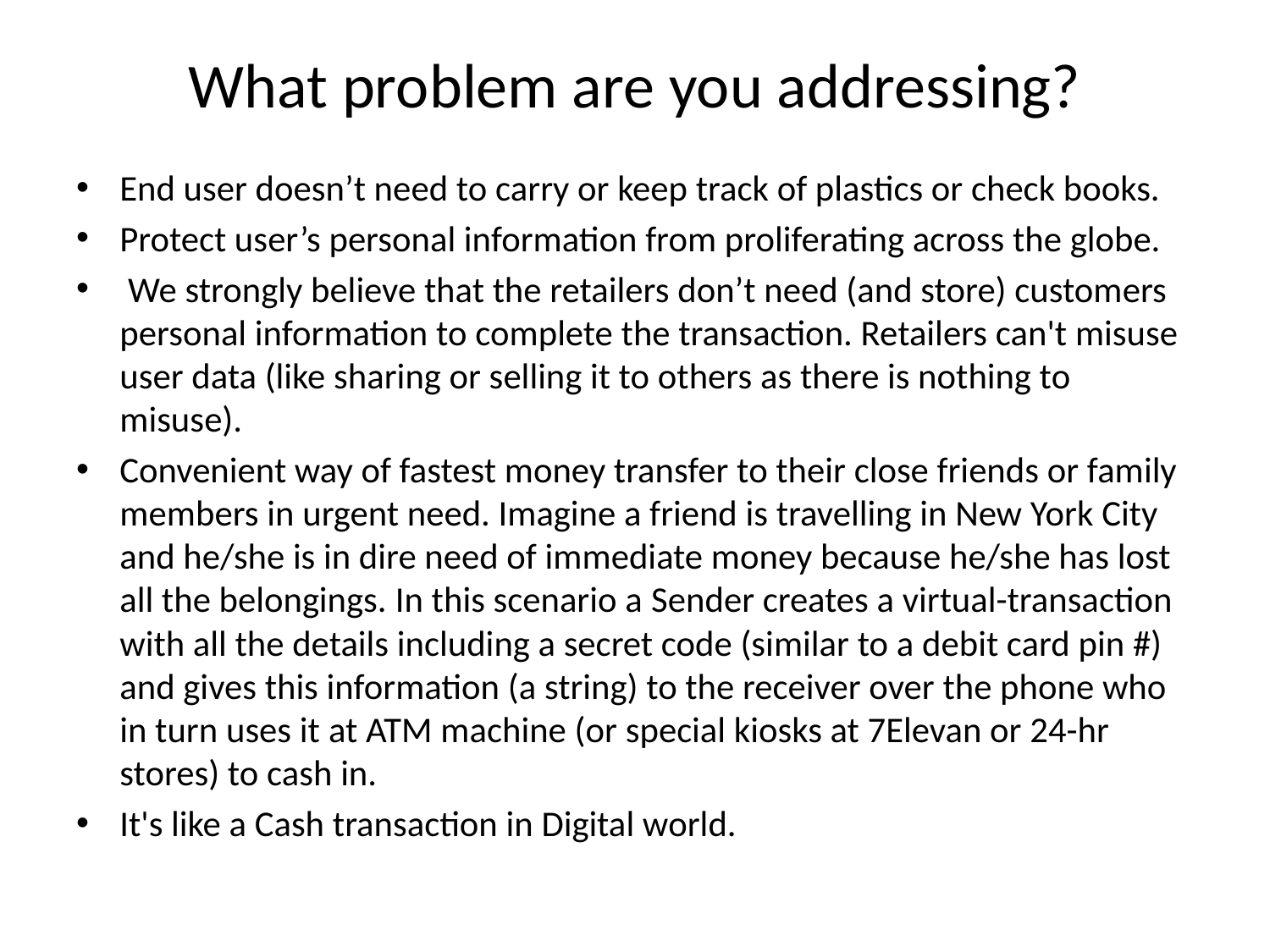

# What problem are you addressing?
End user doesn’t need to carry or keep track of plastics or check books.
Protect user’s personal information from proliferating across the globe.
 We strongly believe that the retailers don’t need (and store) customers personal information to complete the transaction. Retailers can't misuse user data (like sharing or selling it to others as there is nothing to misuse).
Convenient way of fastest money transfer to their close friends or family members in urgent need. Imagine a friend is travelling in New York City and he/she is in dire need of immediate money because he/she has lost all the belongings. In this scenario a Sender creates a virtual-transaction with all the details including a secret code (similar to a debit card pin #) and gives this information (a string) to the receiver over the phone who in turn uses it at ATM machine (or special kiosks at 7Elevan or 24-hr stores) to cash in.
It's like a Cash transaction in Digital world.